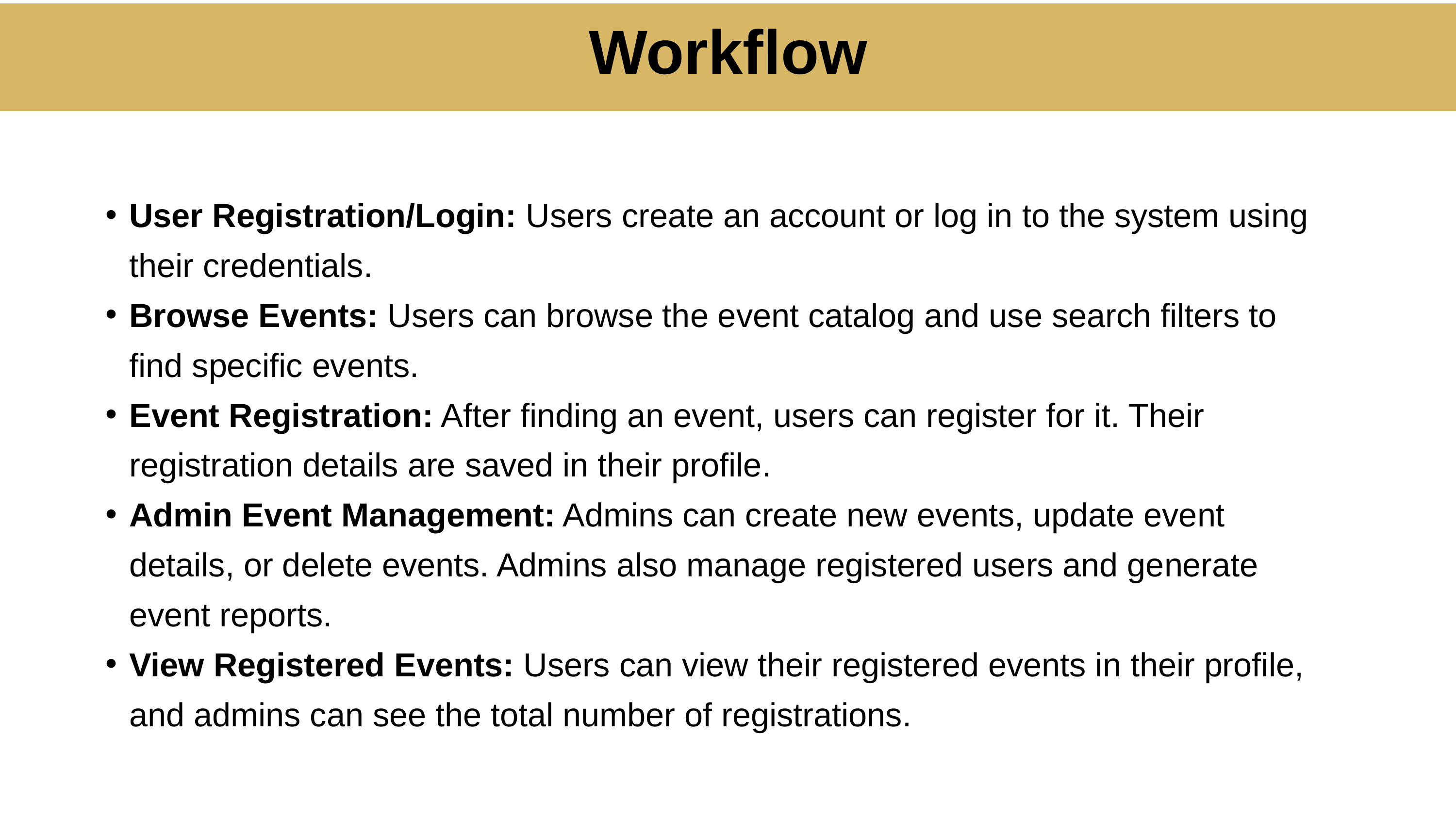

Workflow
User Registration/Login: Users create an account or log in to the system using their credentials.
Browse Events: Users can browse the event catalog and use search filters to find specific events.
Event Registration: After finding an event, users can register for it. Their registration details are saved in their profile.
Admin Event Management: Admins can create new events, update event details, or delete events. Admins also manage registered users and generate event reports.
View Registered Events: Users can view their registered events in their profile, and admins can see the total number of registrations.